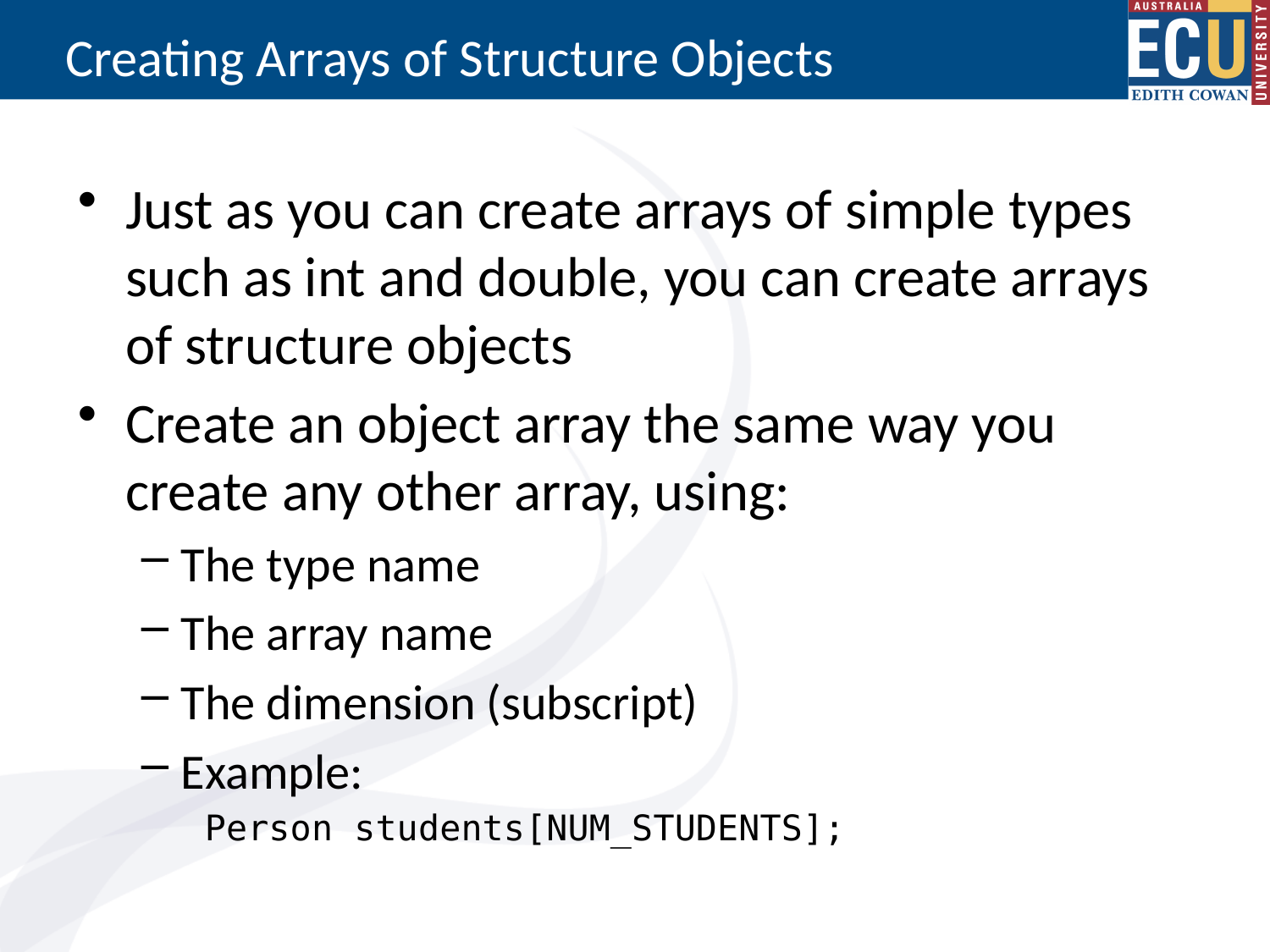

# Creating Arrays of Structure Objects
Just as you can create arrays of simple types such as int and double, you can create arrays of structure objects
Create an object array the same way you create any other array, using:
The type name
The array name
The dimension (subscript)
Example:
Person students[NUM_STUDENTS];